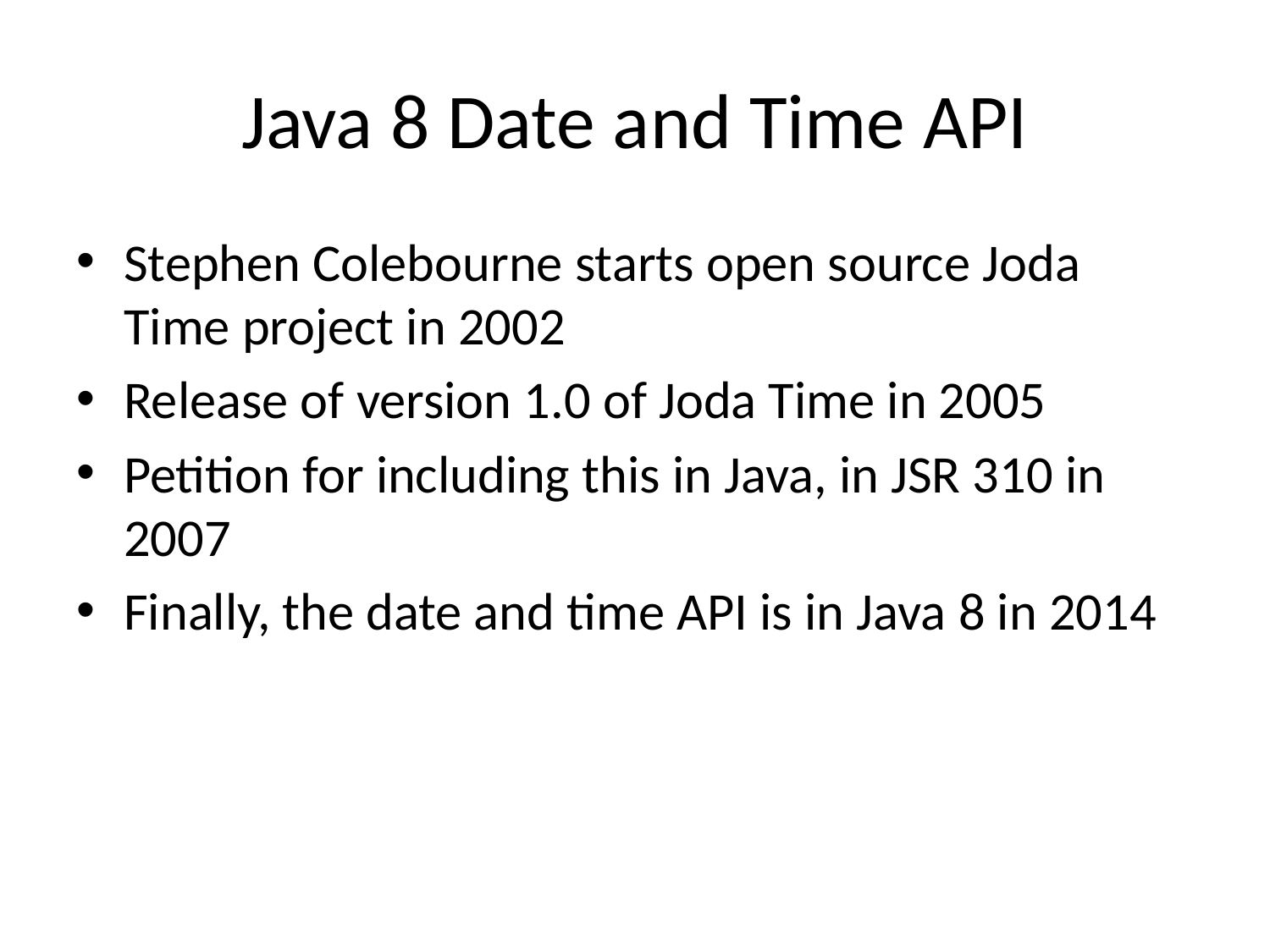

# Java 8 Date and Time API
Stephen Colebourne starts open source Joda Time project in 2002
Release of version 1.0 of Joda Time in 2005
Petition for including this in Java, in JSR 310 in 2007
Finally, the date and time API is in Java 8 in 2014